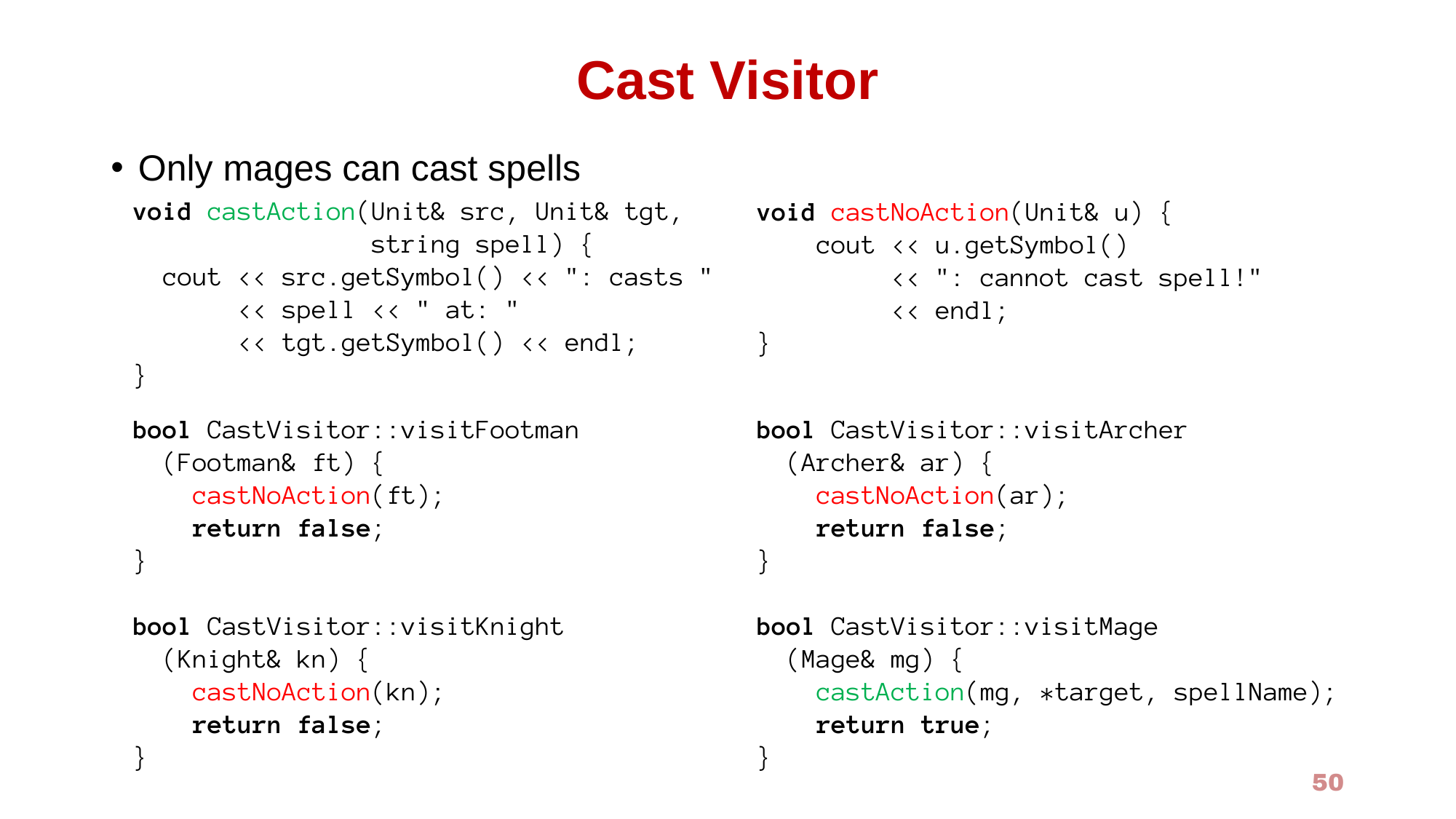

# Cast Visitor
Only mages can cast spells
void castAction(Unit& src, Unit& tgt,
                string spell) {
  cout << src.getSymbol() << ": casts "
       << spell << " at: "
       << tgt.getSymbol() << endl;
}
void castNoAction(Unit& u) {
    cout << u.getSymbol()
         << ": cannot cast spell!"
         << endl;
}
bool CastVisitor::visitFootman
  (Footman& ft) {
    castNoAction(ft);
    return false;
}

bool CastVisitor::visitKnight
  (Knight& kn) {
    castNoAction(kn);
    return false;
}
bool CastVisitor::visitArcher
  (Archer& ar) {
    castNoAction(ar);
    return false;
}

bool CastVisitor::visitMage
  (Mage& mg) {
    castAction(mg, *target, spellName);
    return true;
}
50